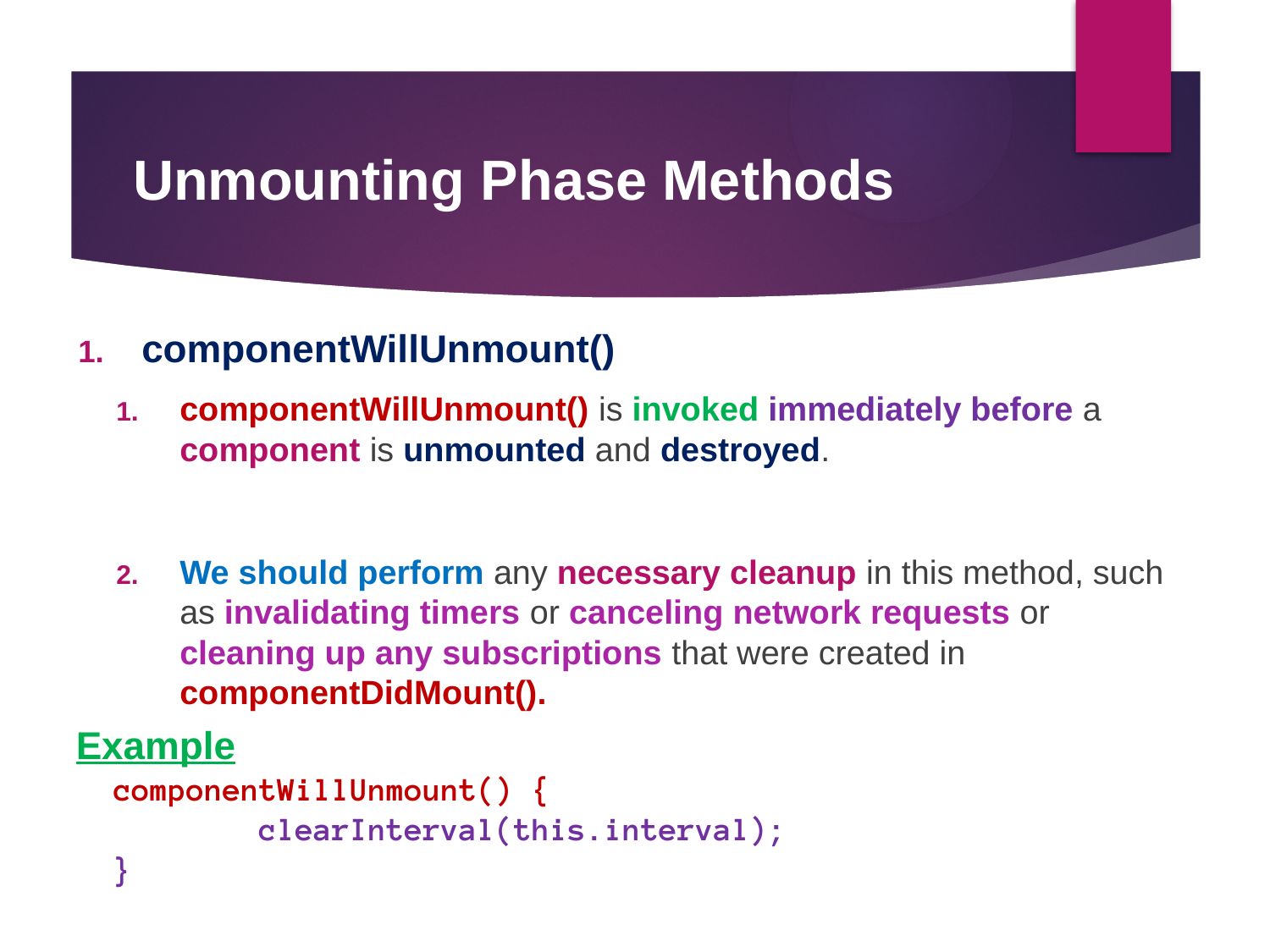

#
Unmounting Phase Methods
componentWillUnmount()
componentWillUnmount() is invoked immediately before a component is unmounted and destroyed.

We should perform any necessary cleanup in this method, such as invalidating timers or canceling network requests or cleaning up any subscriptions that were created in componentDidMount().
Example
componentWillUnmount() {
 	 clearInterval(this.interval);
}